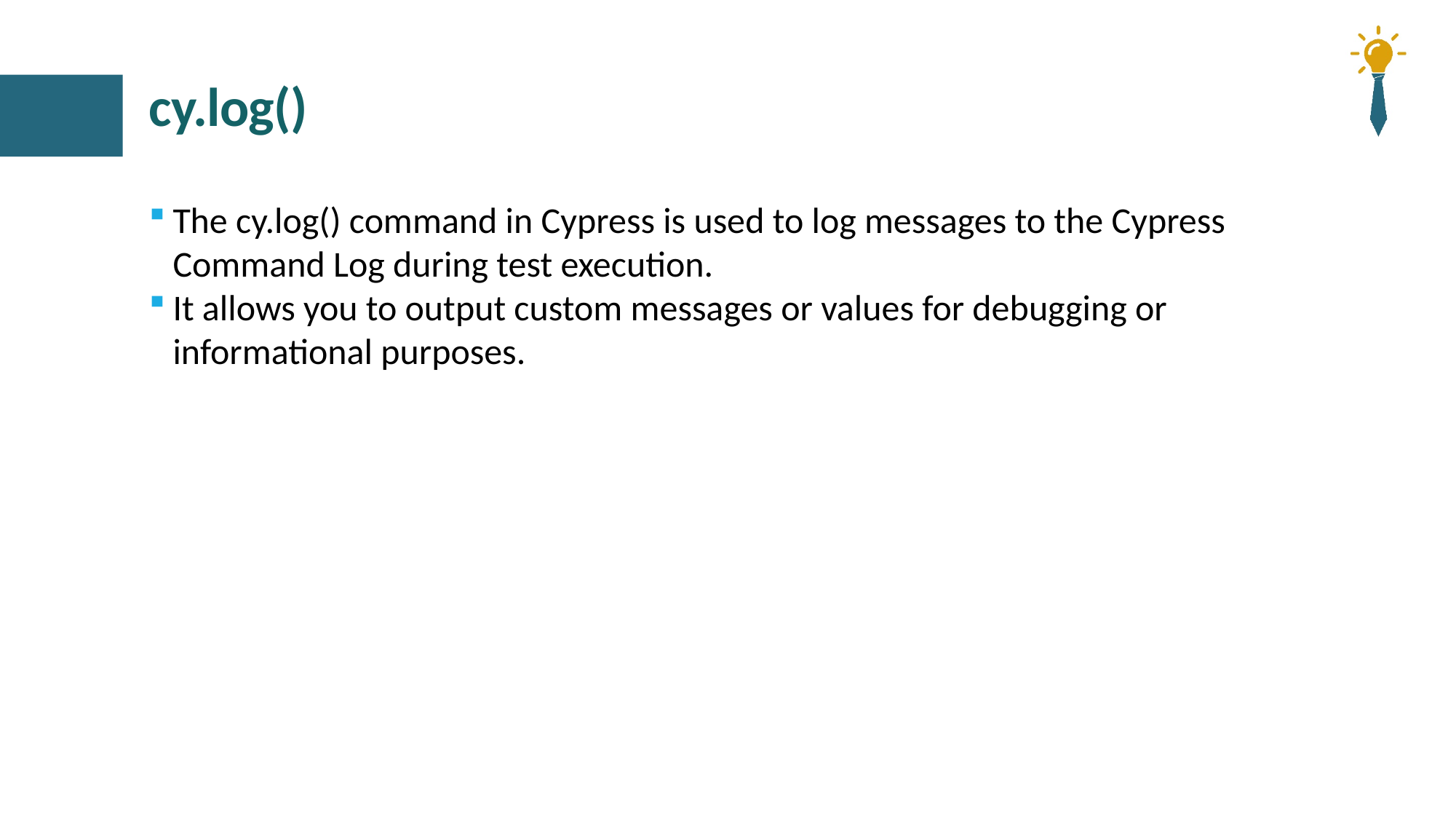

# cy.log()
The cy.log() command in Cypress is used to log messages to the Cypress Command Log during test execution.
It allows you to output custom messages or values for debugging or informational purposes.